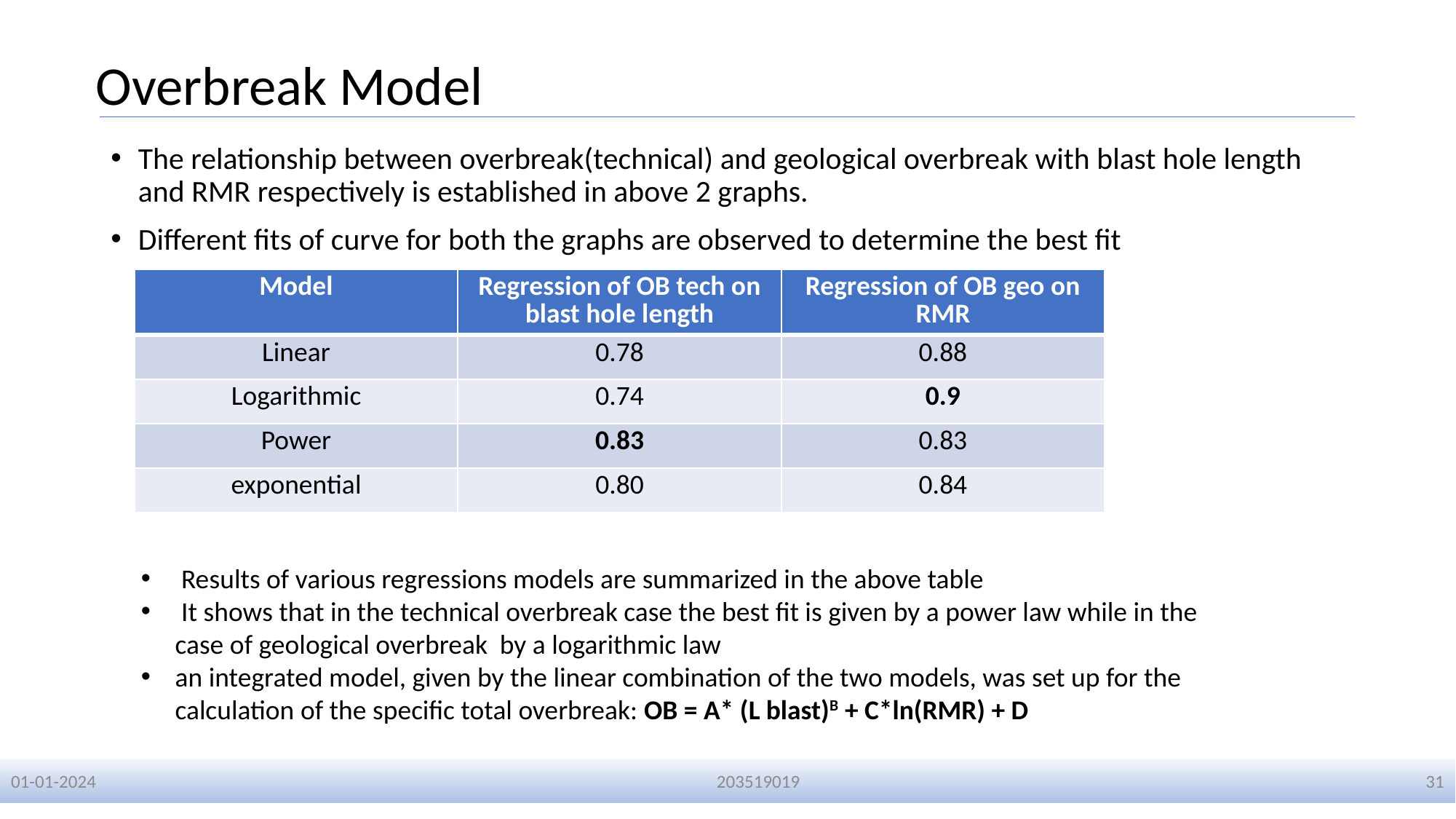

# Overbreak Model
The relationship between overbreak(technical) and geological overbreak with blast hole length and RMR respectively is established in above 2 graphs.
Different fits of curve for both the graphs are observed to determine the best fit

| Model | Regression of OB tech on blast hole length | Regression of OB geo on RMR |
| --- | --- | --- |
| Linear | 0.78 | 0.88 |
| Logarithmic | 0.74 | 0.9 |
| Power | 0.83 | 0.83 |
| exponential | 0.80 | 0.84 |
 Results of various regressions models are summarized in the above table
 It shows that in the technical overbreak case the best fit is given by a power law while in the case of geological overbreak  by a logarithmic law
an integrated model, given by the linear combination of the two models, was set up for the calculation of the specific total overbreak: OB = A* (L blast)B + C*ln(RMR) + D
01-01-2024
203519019
31